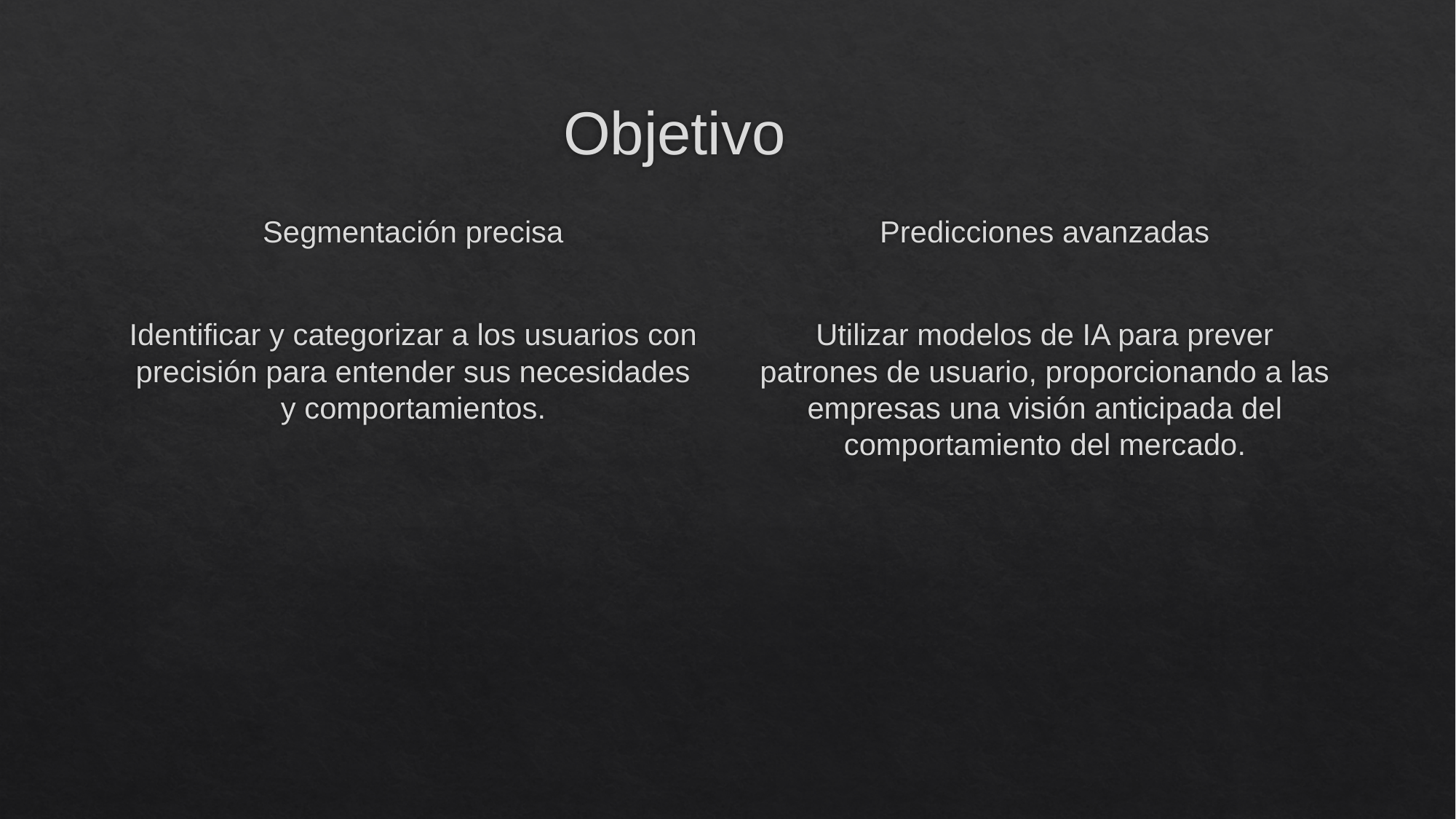

# Objetivo
Segmentación precisa

Identificar y categorizar a los usuarios con precisión para entender sus necesidades y comportamientos.
Predicciones avanzadas

Utilizar modelos de IA para prever patrones de usuario, proporcionando a las empresas una visión anticipada del comportamiento del mercado.